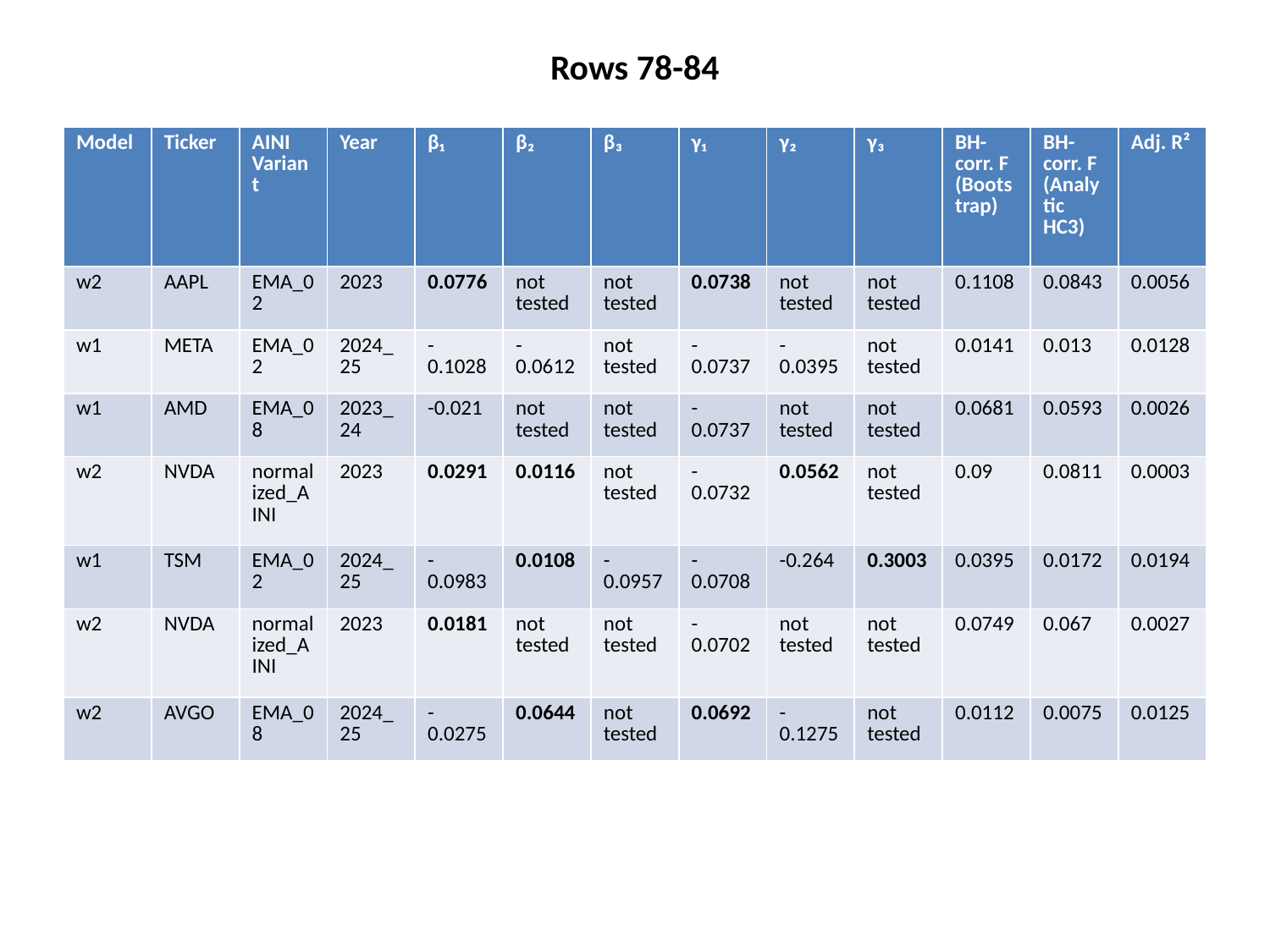

Rows 78-84
#
| Model | Ticker | AINI Variant | Year | β₁ | β₂ | β₃ | γ₁ | γ₂ | γ₃ | BH-corr. F (Bootstrap) | BH-corr. F (Analytic HC3) | Adj. R² |
| --- | --- | --- | --- | --- | --- | --- | --- | --- | --- | --- | --- | --- |
| w2 | AAPL | EMA\_02 | 2023 | 0.0776 | not tested | not tested | 0.0738 | not tested | not tested | 0.1108 | 0.0843 | 0.0056 |
| w1 | META | EMA\_02 | 2024\_25 | -0.1028 | -0.0612 | not tested | -0.0737 | -0.0395 | not tested | 0.0141 | 0.013 | 0.0128 |
| w1 | AMD | EMA\_08 | 2023\_24 | -0.021 | not tested | not tested | -0.0737 | not tested | not tested | 0.0681 | 0.0593 | 0.0026 |
| w2 | NVDA | normalized\_AINI | 2023 | 0.0291 | 0.0116 | not tested | -0.0732 | 0.0562 | not tested | 0.09 | 0.0811 | 0.0003 |
| w1 | TSM | EMA\_02 | 2024\_25 | -0.0983 | 0.0108 | -0.0957 | -0.0708 | -0.264 | 0.3003 | 0.0395 | 0.0172 | 0.0194 |
| w2 | NVDA | normalized\_AINI | 2023 | 0.0181 | not tested | not tested | -0.0702 | not tested | not tested | 0.0749 | 0.067 | 0.0027 |
| w2 | AVGO | EMA\_08 | 2024\_25 | -0.0275 | 0.0644 | not tested | 0.0692 | -0.1275 | not tested | 0.0112 | 0.0075 | 0.0125 |